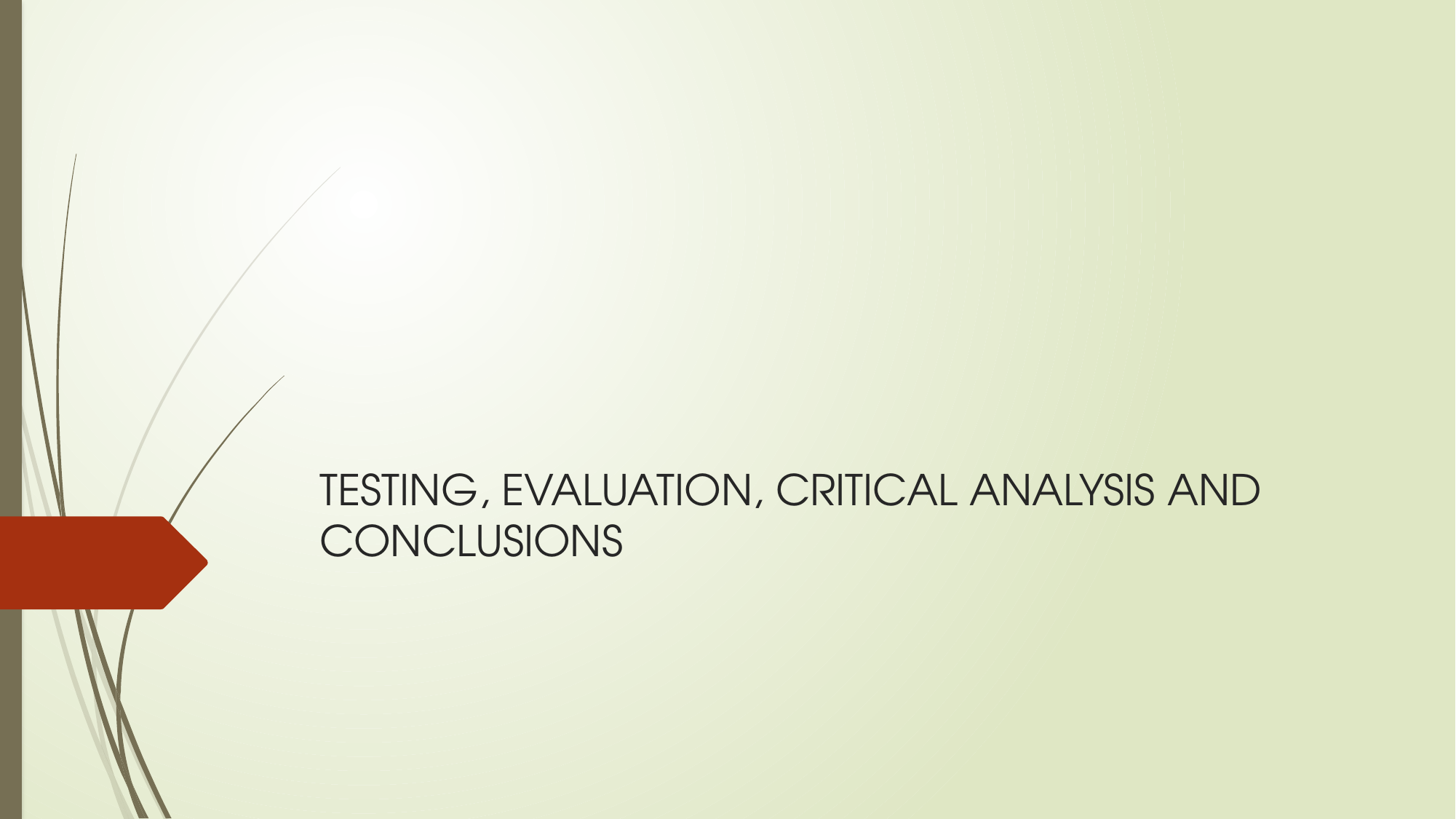

# TESTING, EVALUATION, CRITICAL ANALYSIS AND CONCLUSIONS